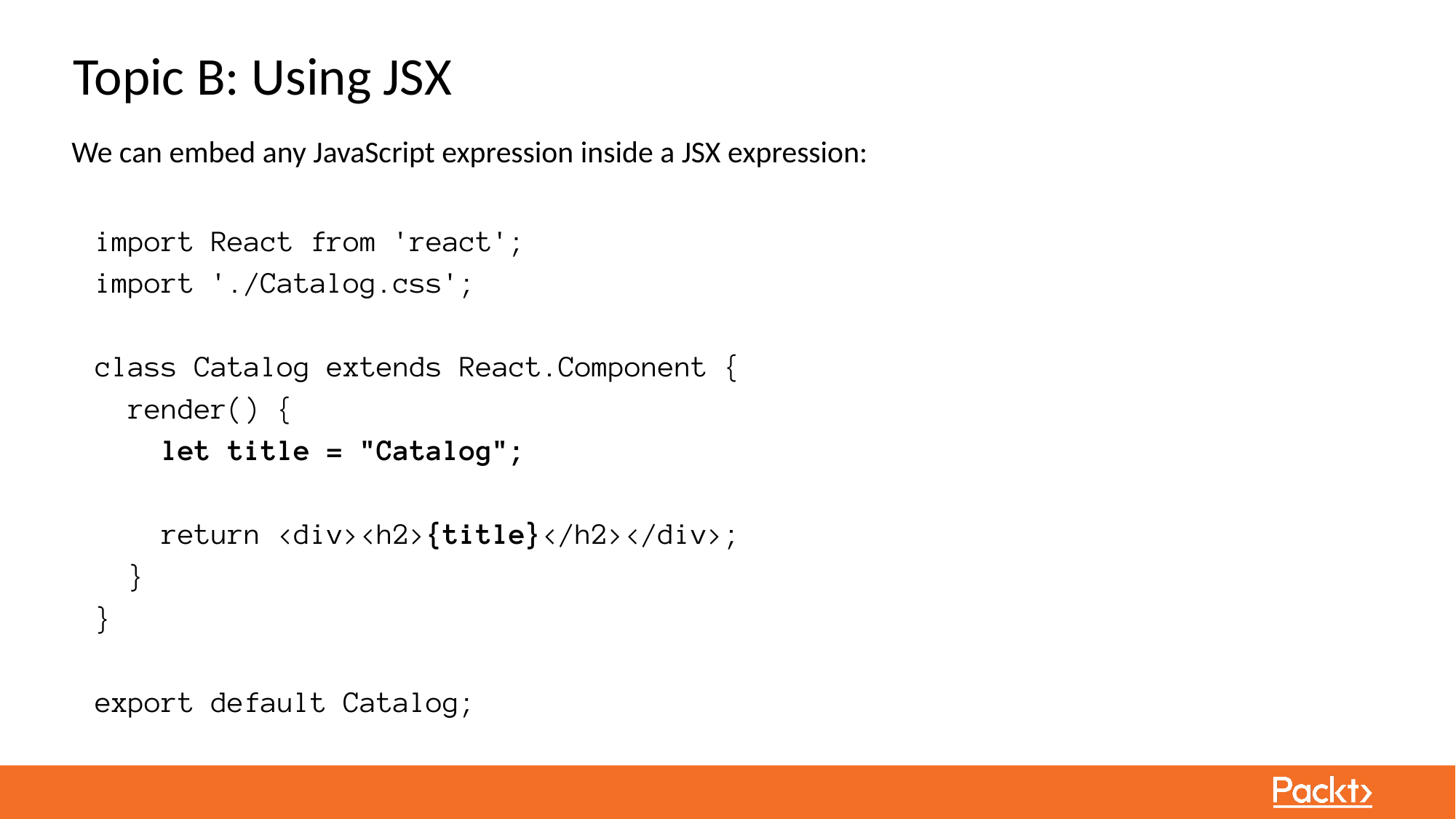

Topic B: Using JSX
We can embed any JavaScript expression inside a JSX expression:

import React from 'react';
import './Catalog.css';

class Catalog extends React.Component {
  render() {
    let title = "Catalog";

    return <div><h2>{title}</h2></div>;
  }
}

export default Catalog;